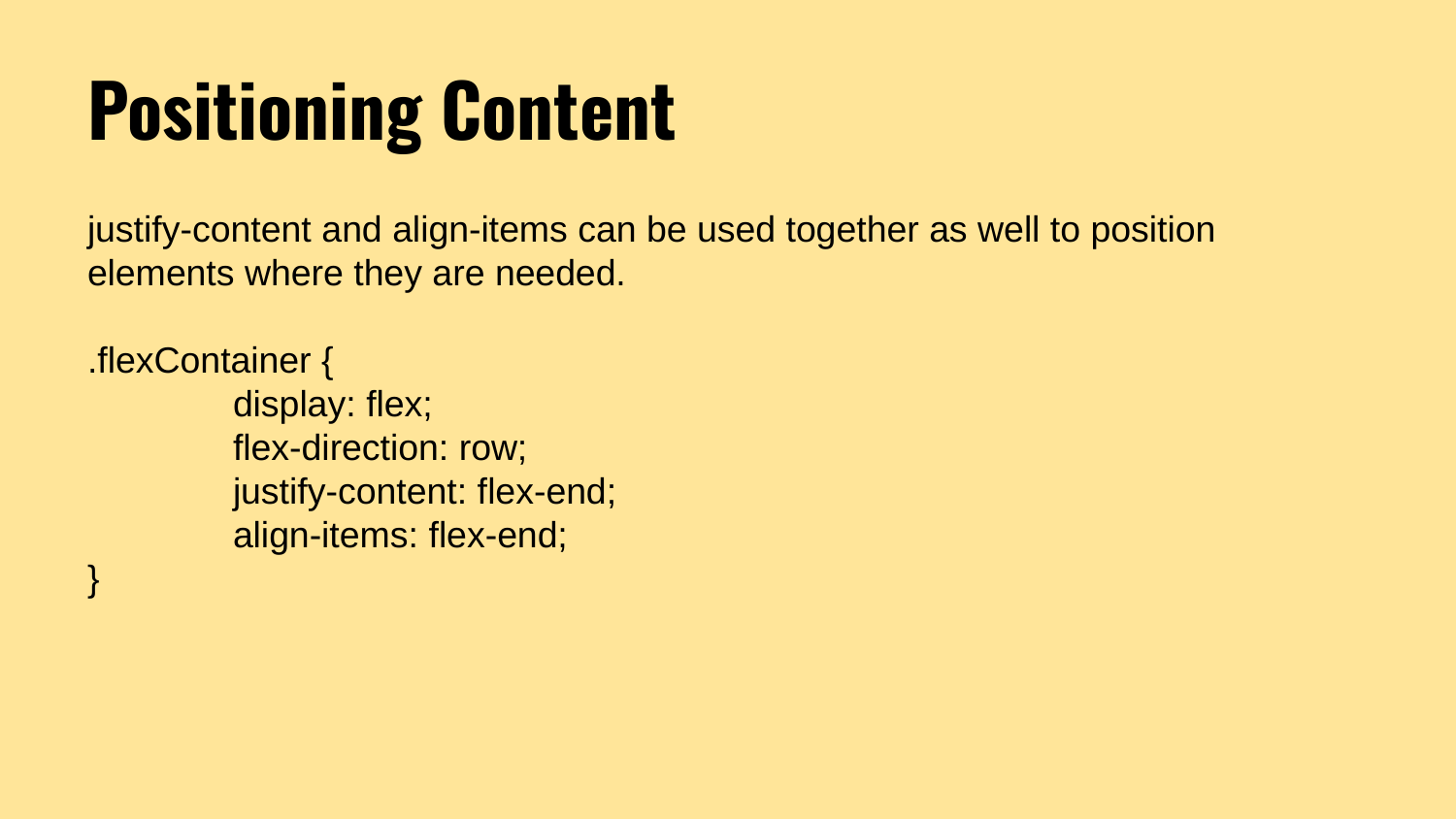

# Positioning Content
justify-content and align-items can be used together as well to position elements where they are needed.

.flexContainer {
	display: flex;
	flex-direction: row;
	justify-content: flex-end;
	align-items: flex-end;
}